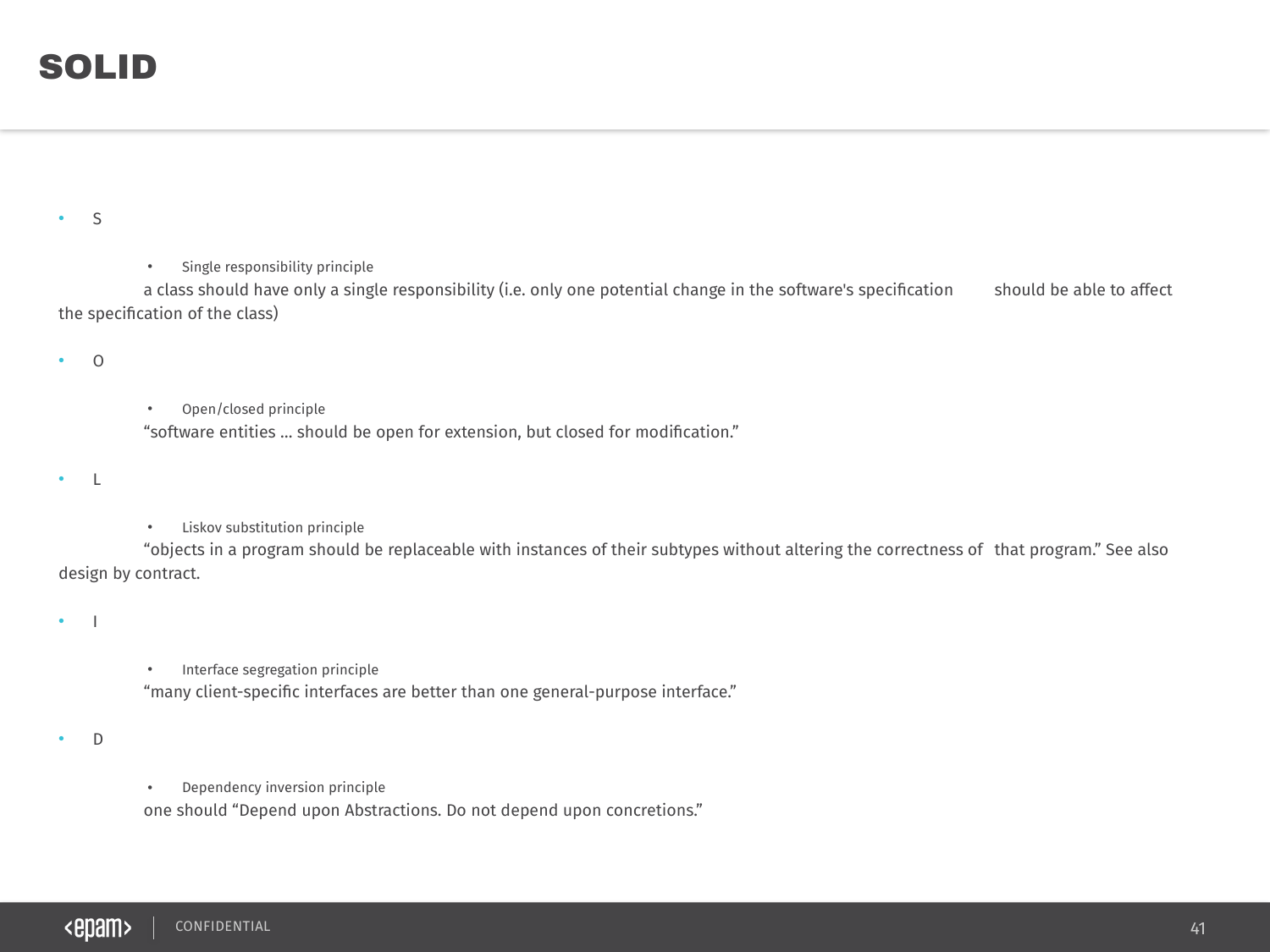

SOLID

S

Single responsibility principle
		a class should have only a single responsibility (i.e. only one potential change in the software's specification 			should be able to affect the specification of the class)

O

Open/closed principle
		“software entities … should be open for extension, but closed for modification.”

L

Liskov substitution principle
		“objects in a program should be replaceable with instances of their subtypes without altering the correctness of 		that program.” See also design by contract.

I

Interface segregation principle
		“many client-specific interfaces are better than one general-purpose interface.”

D

Dependency inversion principle
		one should “Depend upon Abstractions. Do not depend upon concretions.”